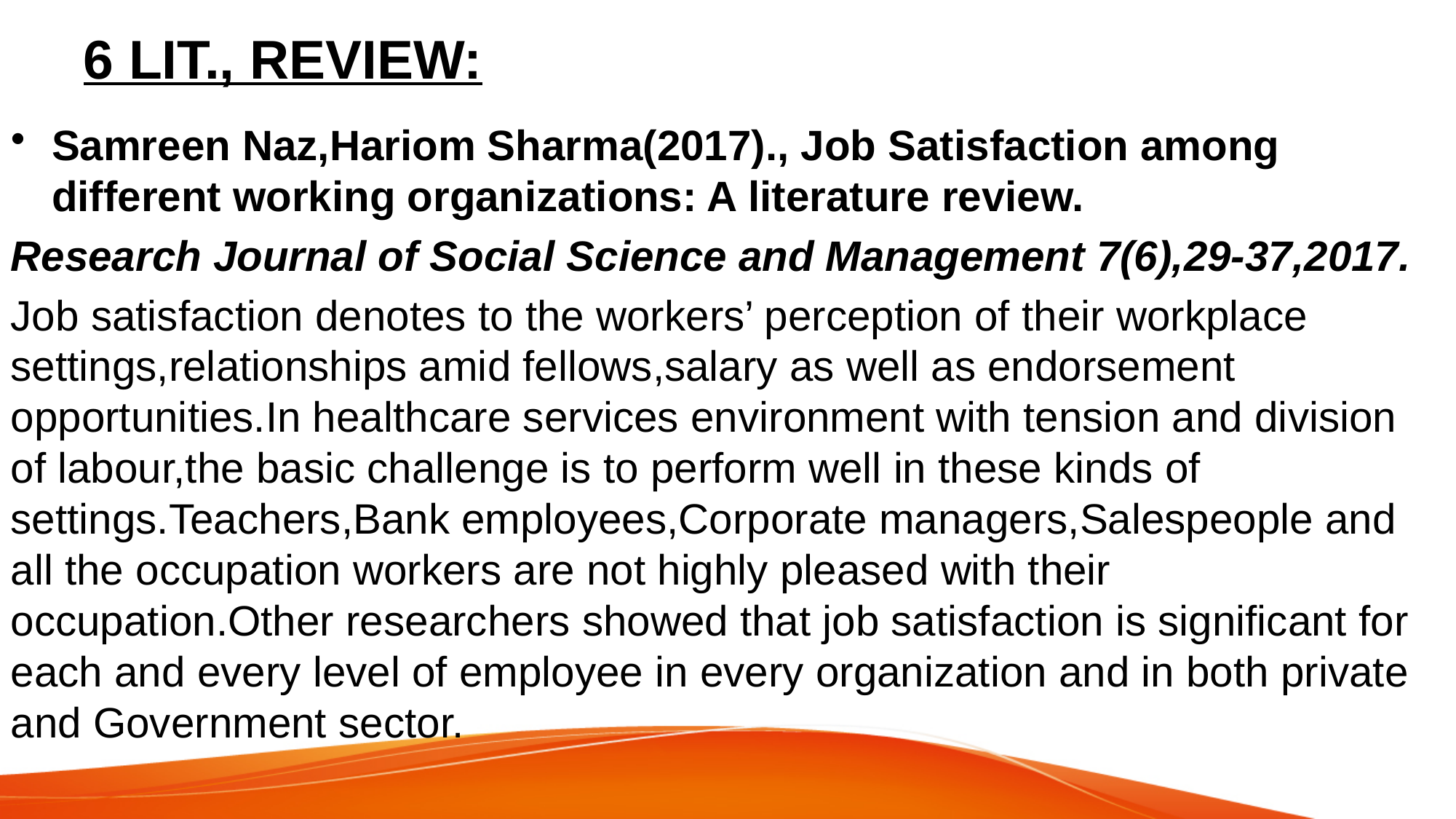

# 6 LIT., REVIEW:
Samreen Naz,Hariom Sharma(2017)., Job Satisfaction among different working organizations: A literature review.
Research Journal of Social Science and Management 7(6),29-37,2017.
Job satisfaction denotes to the workers’ perception of their workplace settings,relationships amid fellows,salary as well as endorsement opportunities.In healthcare services environment with tension and division of labour,the basic challenge is to perform well in these kinds of settings.Teachers,Bank employees,Corporate managers,Salespeople and all the occupation workers are not highly pleased with their occupation.Other researchers showed that job satisfaction is significant for each and every level of employee in every organization and in both private and Government sector.